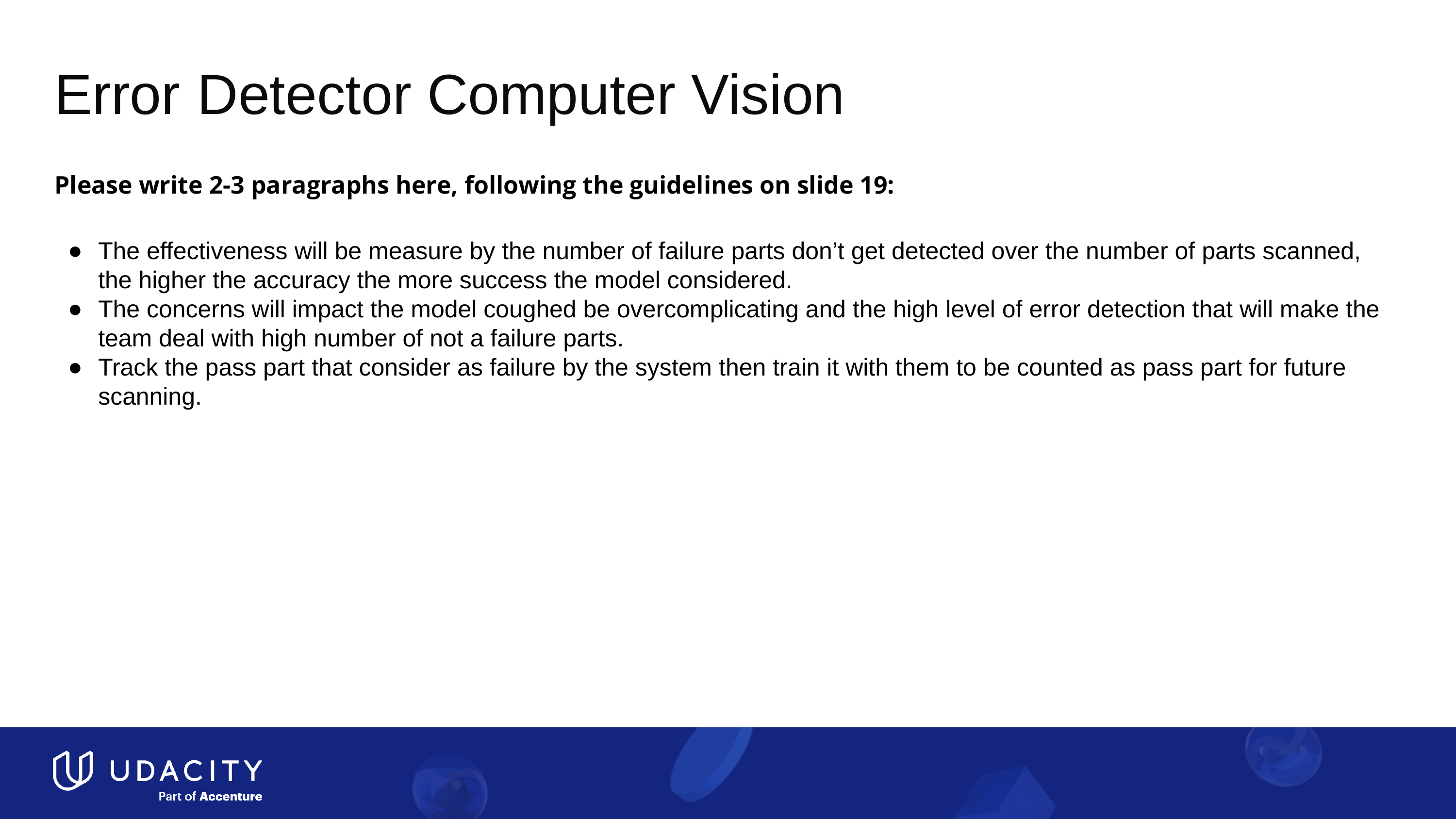

# Error Detector Computer Vision
Please write 2-3 paragraphs here, following the guidelines on slide 19:
The effectiveness will be measure by the number of failure parts don’t get detected over the number of parts scanned, the higher the accuracy the more success the model considered.
The concerns will impact the model coughed be overcomplicating and the high level of error detection that will make the team deal with high number of not a failure parts.
Track the pass part that consider as failure by the system then train it with them to be counted as pass part for future scanning.